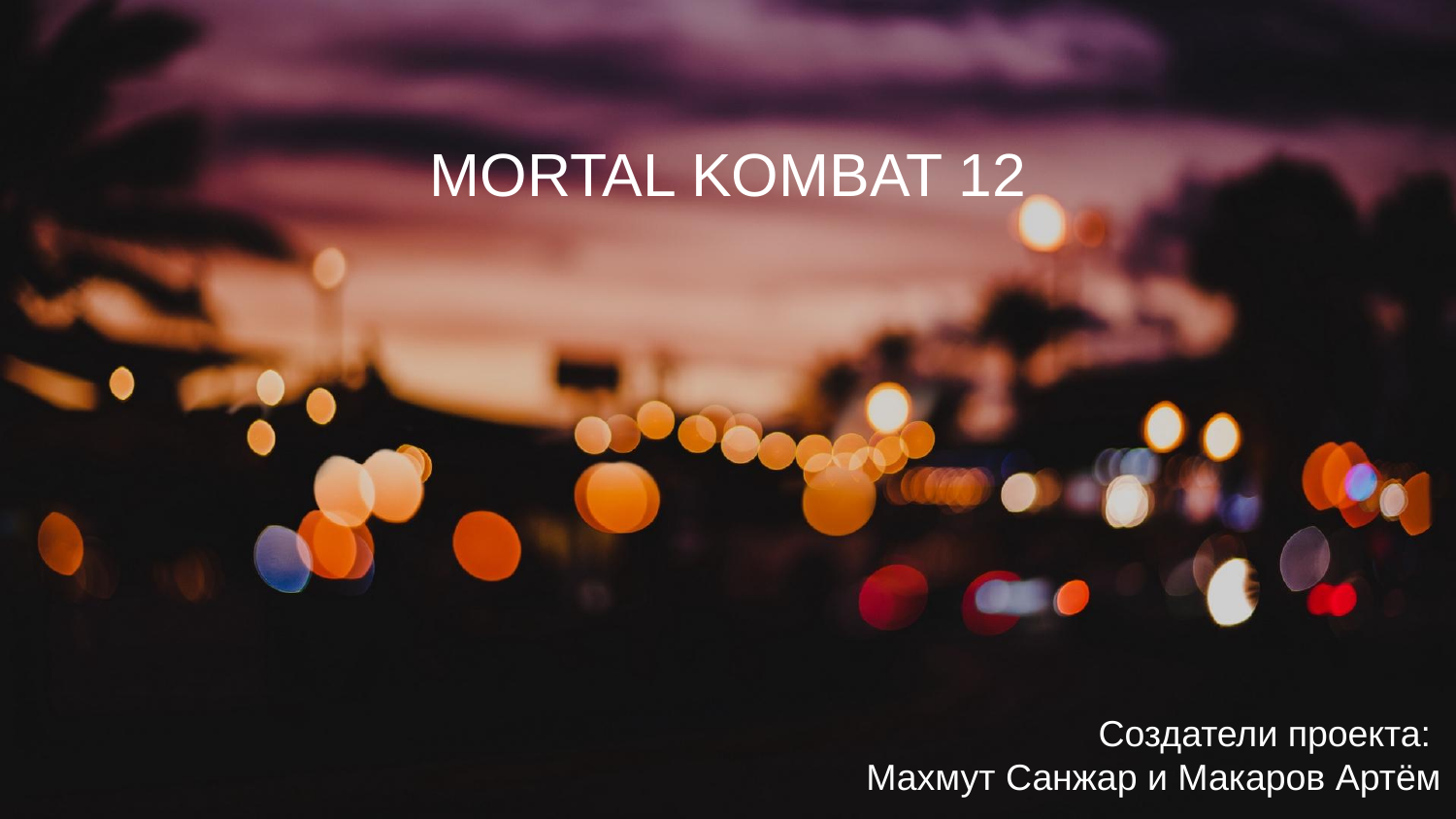

MORTAL KOMBAT 12
Создатели проекта:
Махмут Санжар и Макаров Артём